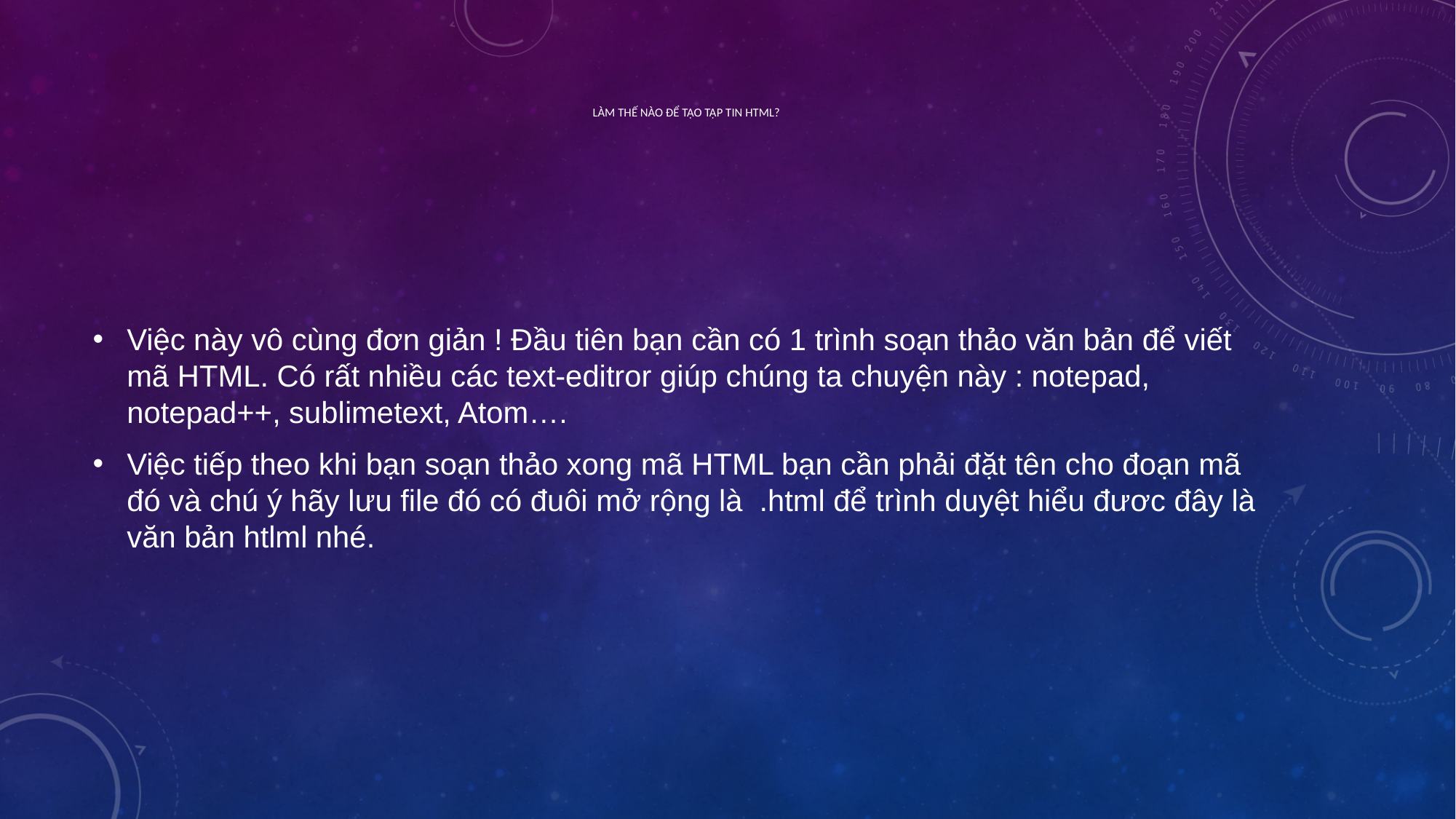

# Làm thế nào để tạo tập tin HTML?
Việc này vô cùng đơn giản ! Đầu tiên bạn cần có 1 trình soạn thảo văn bản để viết mã HTML. Có rất nhiều các text-editror giúp chúng ta chuyện này : notepad, notepad++, sublimetext, Atom….
Việc tiếp theo khi bạn soạn thảo xong mã HTML bạn cần phải đặt tên cho đoạn mã đó và chú ý hãy lưu file đó có đuôi mở rộng là  .html để trình duyệt hiểu đươc đây là văn bản htlml nhé.